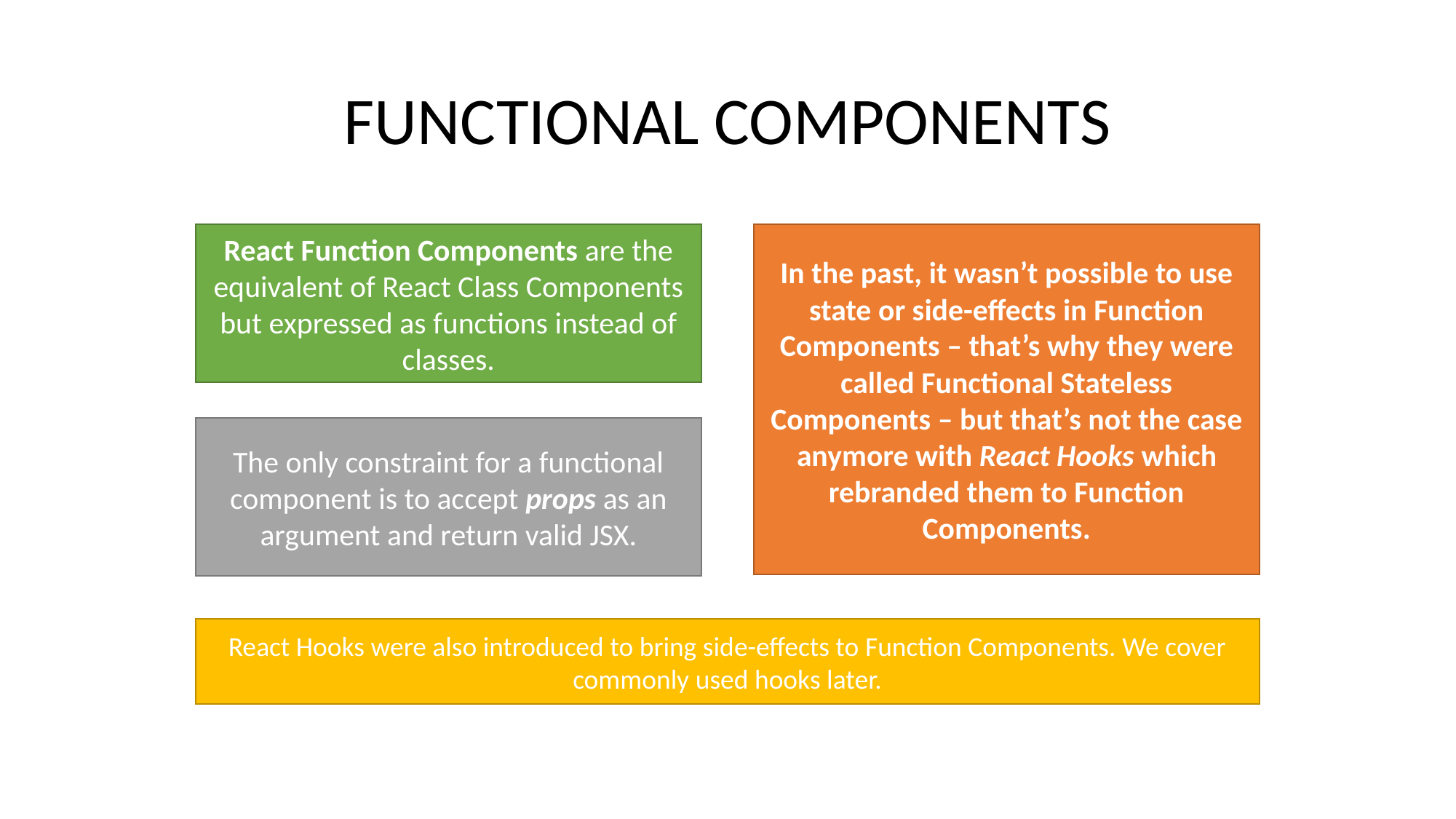

# FUNCTIONAL COMPONENTS
React Function Components are the equivalent of React Class Components but expressed as functions instead of classes.
In the past, it wasn’t possible to use state or side-effects in Function Components – that’s why they were called Functional Stateless Components – but that’s not the case anymore with React Hooks which rebranded them to Function Components.
The only constraint for a functional component is to accept props as an argument and return valid JSX.
React Hooks were also introduced to bring side-effects to Function Components. We cover commonly used hooks later.